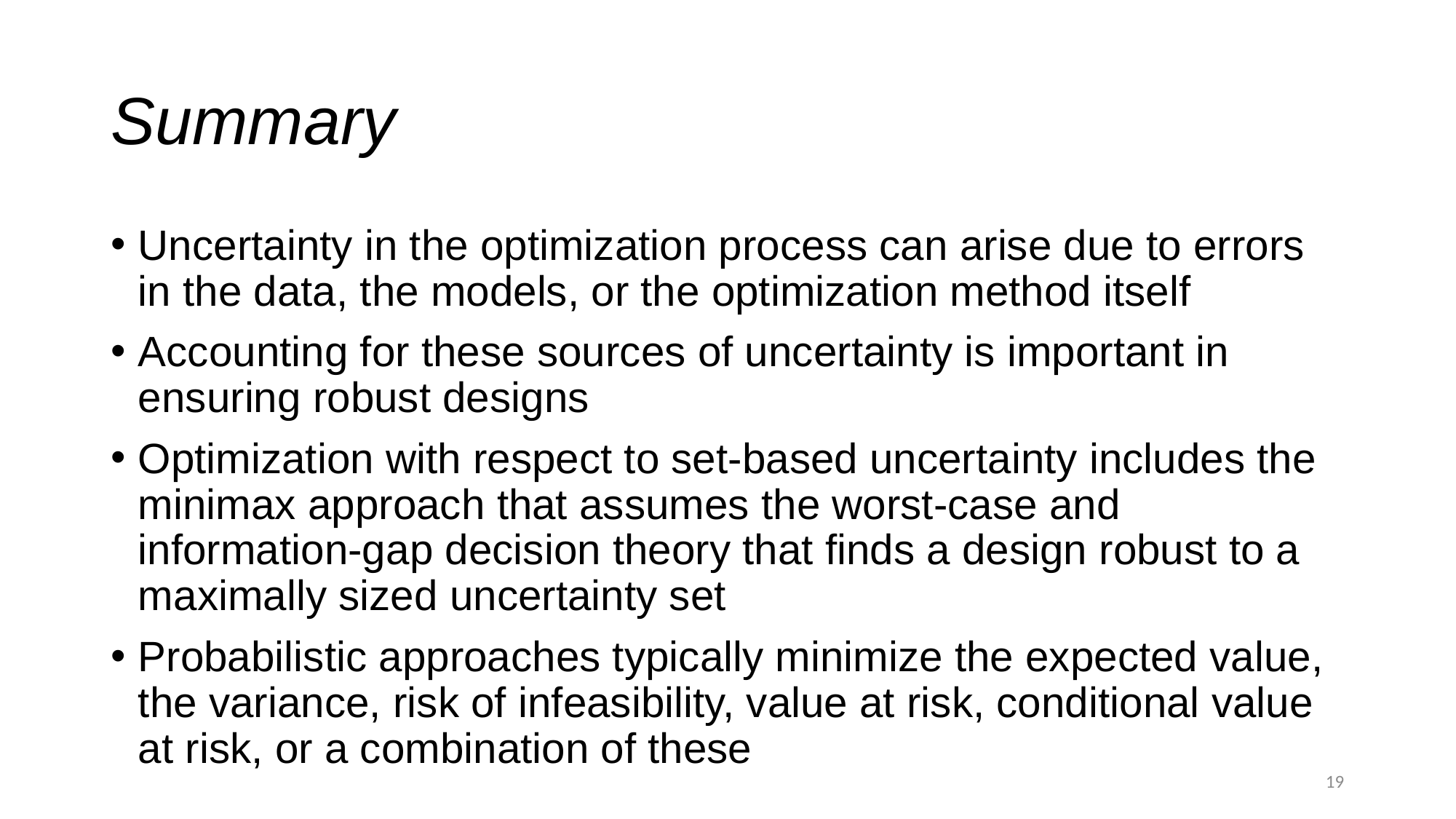

# Summary
Uncertainty in the optimization process can arise due to errors in the data, the models, or the optimization method itself
Accounting for these sources of uncertainty is important in ensuring robust designs
Optimization with respect to set-based uncertainty includes the minimax approach that assumes the worst-case and information-gap decision theory that finds a design robust to a maximally sized uncertainty set
Probabilistic approaches typically minimize the expected value, the variance, risk of infeasibility, value at risk, conditional value at risk, or a combination of these
19